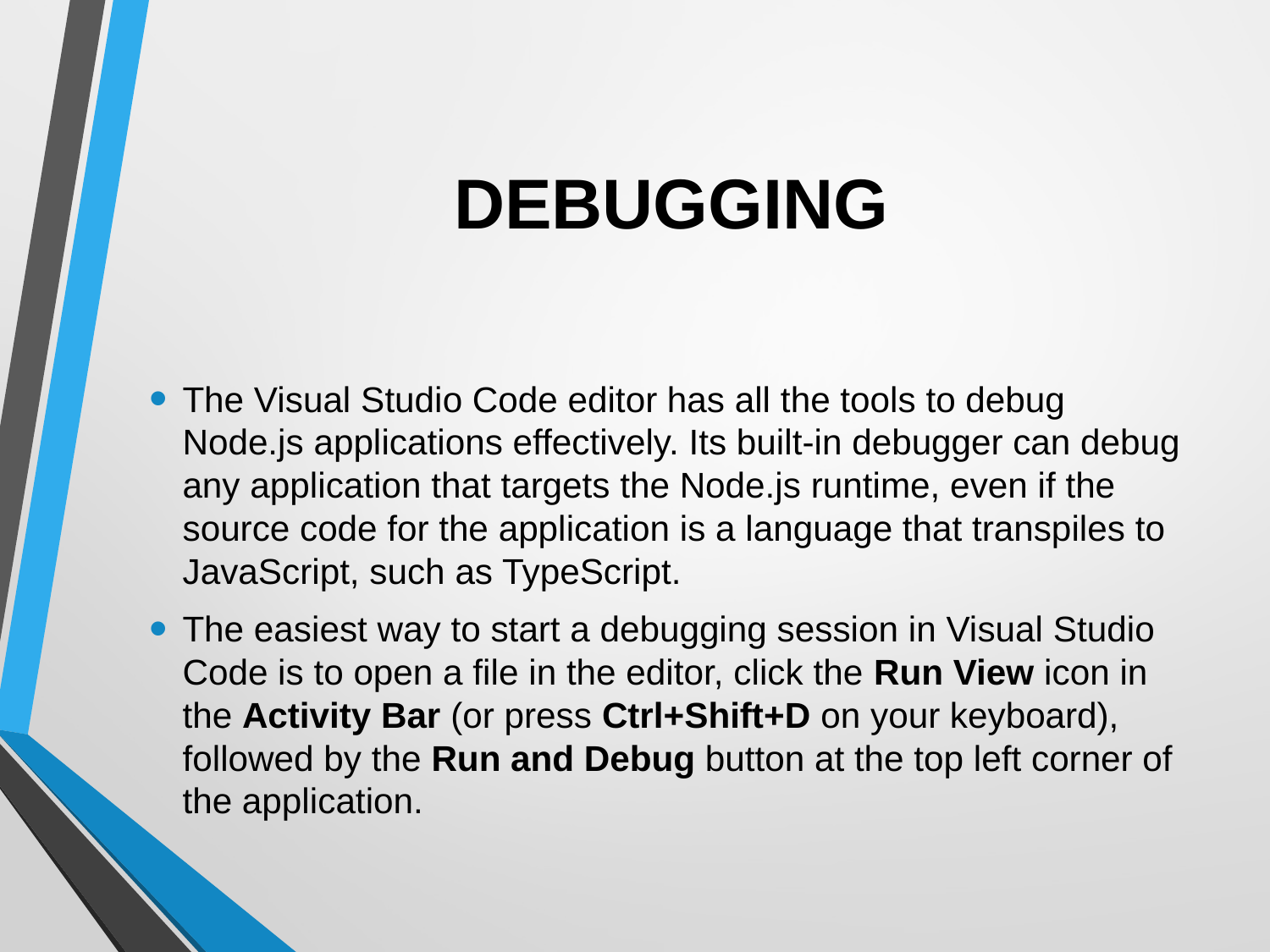

# DEBUGGING
The Visual Studio Code editor has all the tools to debug Node.js applications effectively. Its built-in debugger can debug any application that targets the Node.js runtime, even if the source code for the application is a language that transpiles to JavaScript, such as TypeScript.
The easiest way to start a debugging session in Visual Studio Code is to open a file in the editor, click the Run View icon in the Activity Bar (or press Ctrl+Shift+D on your keyboard), followed by the Run and Debug button at the top left corner of the application.